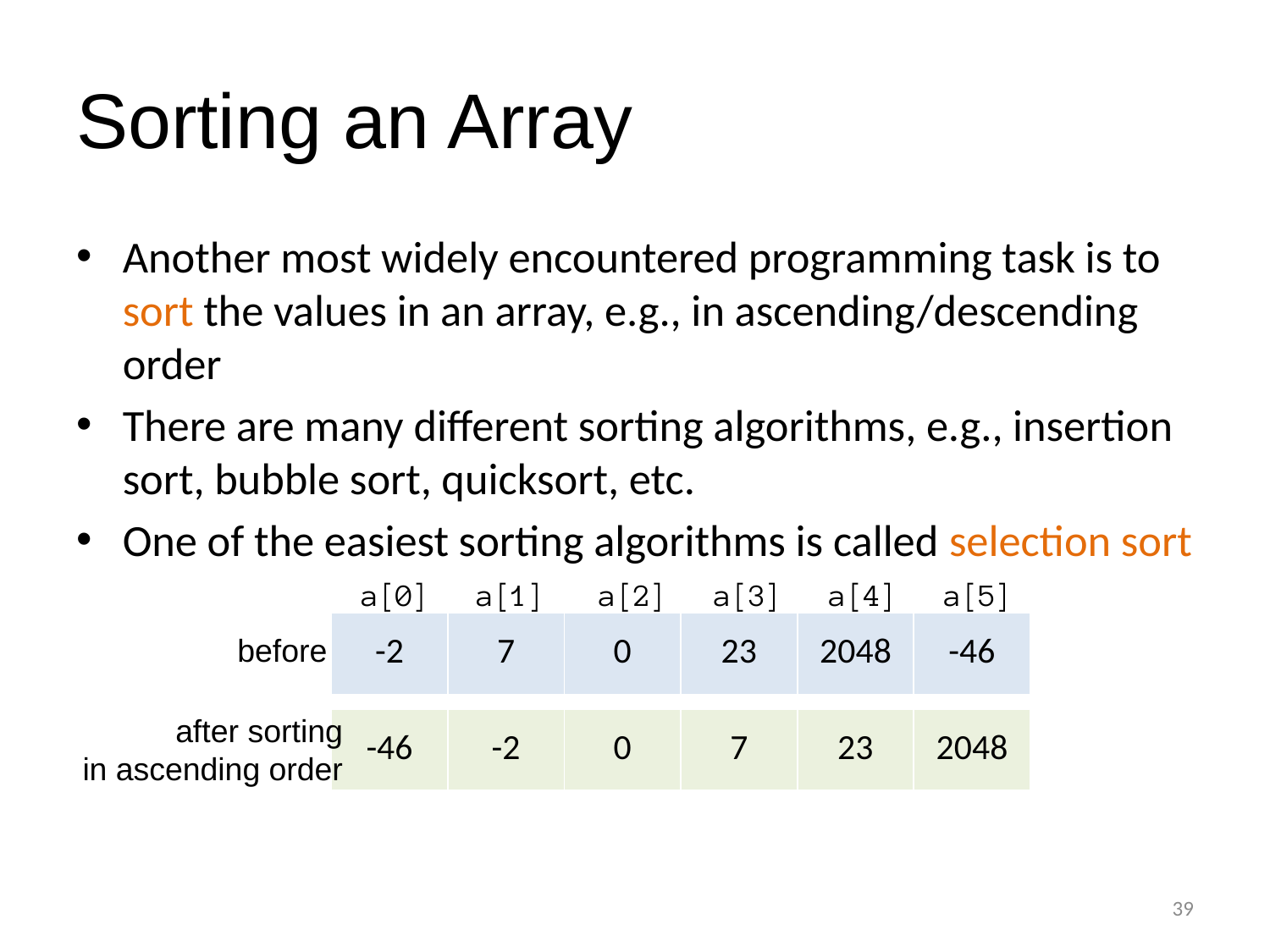

# Sorting an Array
Another most widely encountered programming task is to sort the values in an array, e.g., in ascending/descending order
There are many different sorting algorithms, e.g., insertion sort, bubble sort, quicksort, etc.
One of the easiest sorting algorithms is called selection sort
a[0]
a[1]
a[2]
a[3]
a[4]
a[5]
| -2 | 7 | 0 | 23 | 2048 | -46 |
| --- | --- | --- | --- | --- | --- |
before
after sorting
in ascending order
| -46 | -2 | 0 | 7 | 23 | 2048 |
| --- | --- | --- | --- | --- | --- |
39